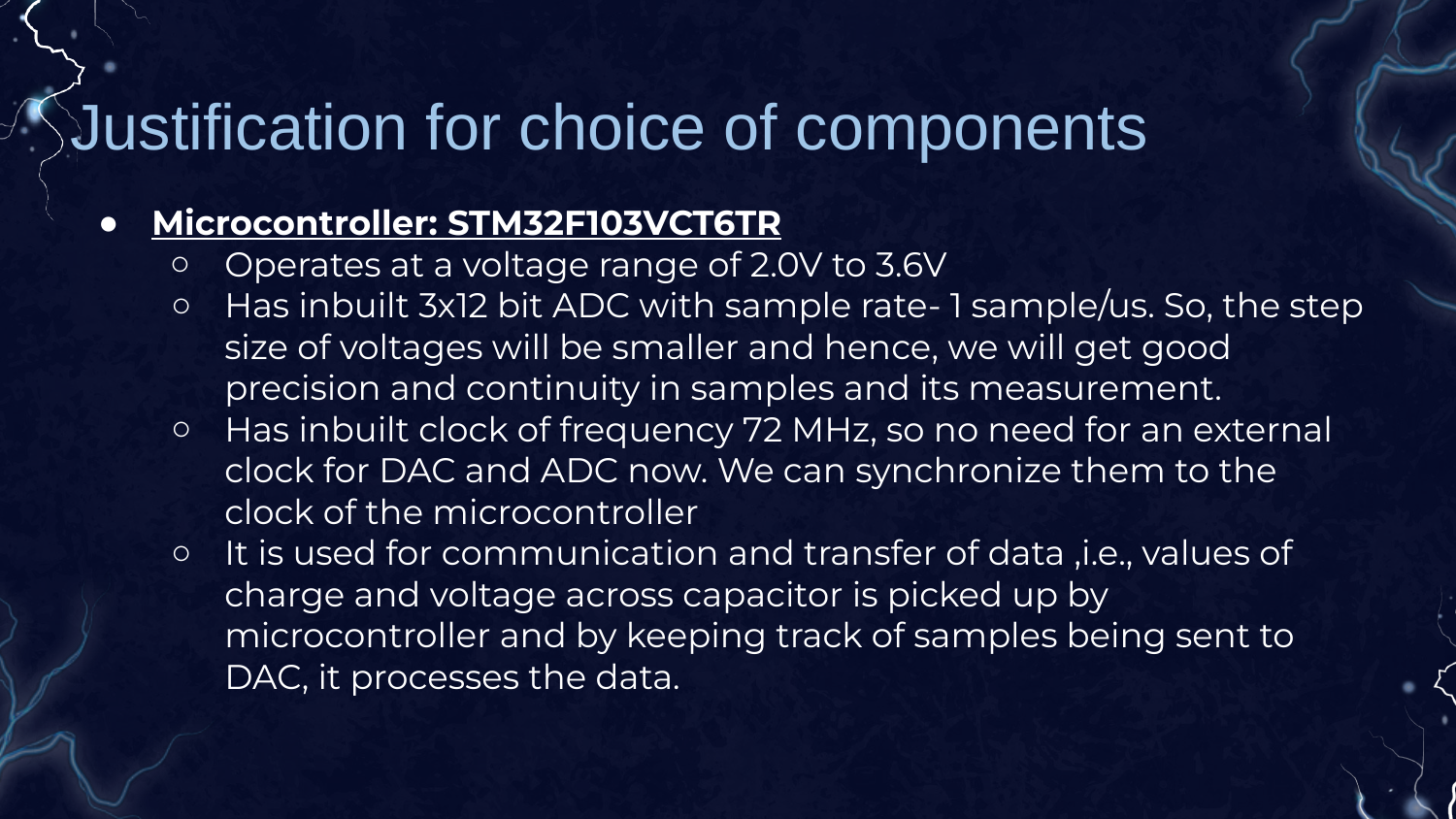

# Justification for choice of components

Microcontroller: STM32F103VCT6TR
Operates at a voltage range of 2.0V to 3.6V
Has inbuilt 3x12 bit ADC with sample rate- 1 sample/us. So, the step size of voltages will be smaller and hence, we will get good precision and continuity in samples and its measurement.
Has inbuilt clock of frequency 72 MHz, so no need for an external clock for DAC and ADC now. We can synchronize them to the clock of the microcontroller
It is used for communication and transfer of data ,i.e., values of charge and voltage across capacitor is picked up by microcontroller and by keeping track of samples being sent to DAC, it processes the data.